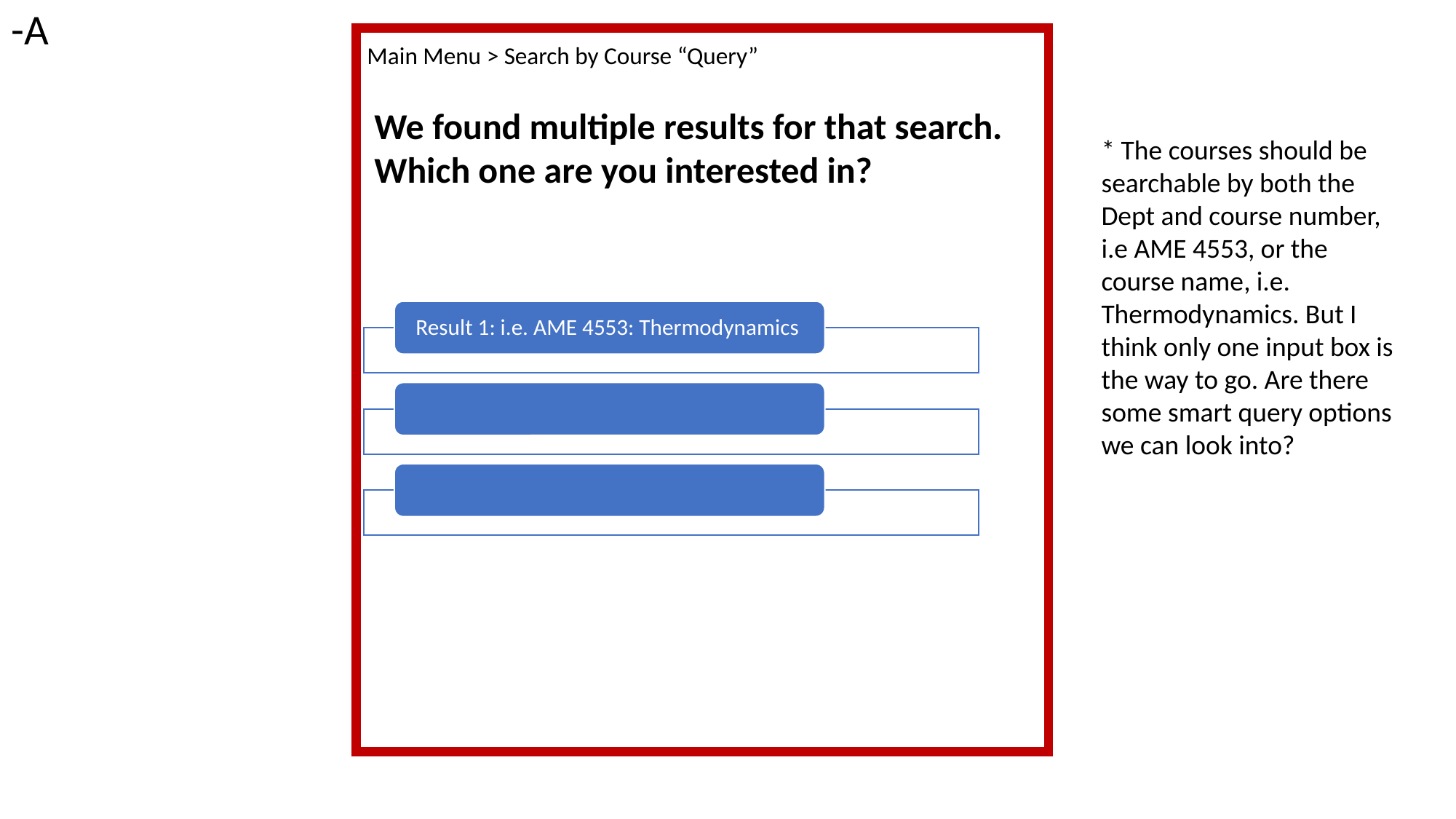

# Search By Course, Multiple Results
-A

Main Menu > Search by Course “Query”
We found multiple results for that search. Which one are you interested in?
* The courses should be searchable by both the Dept and course number, i.e AME 4553, or the course name, i.e. Thermodynamics. But I think only one input box is the way to go. Are there some smart query options we can look into?
Result 1: i.e. AME 4553: Thermodynamics